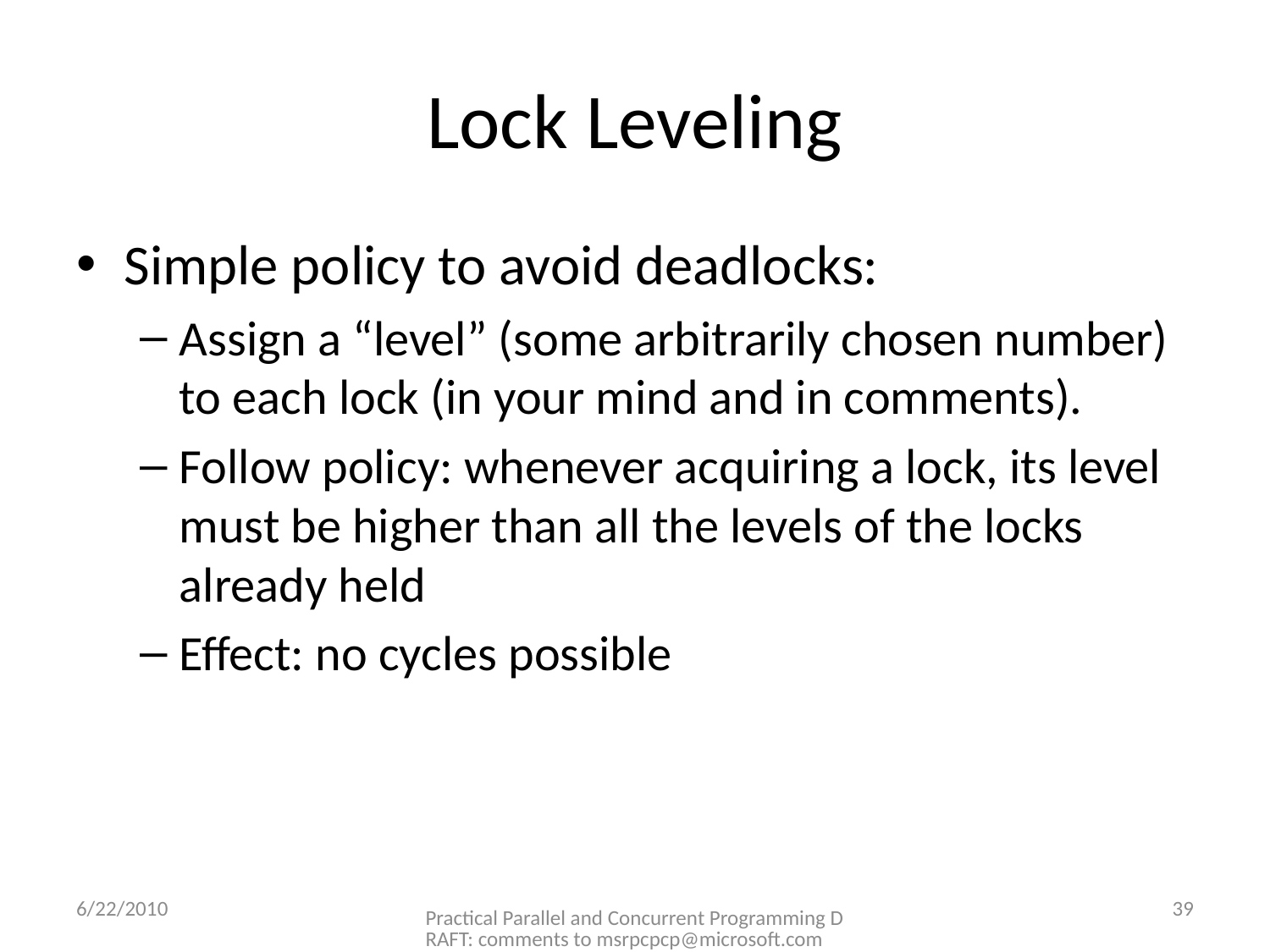

# Lock Leveling
Simple policy to avoid deadlocks:
Assign a “level” (some arbitrarily chosen number) to each lock (in your mind and in comments).
Follow policy: whenever acquiring a lock, its level must be higher than all the levels of the locks already held
Effect: no cycles possible
6/22/2010
Practical Parallel and Concurrent Programming DRAFT: comments to msrpcpcp@microsoft.com
39